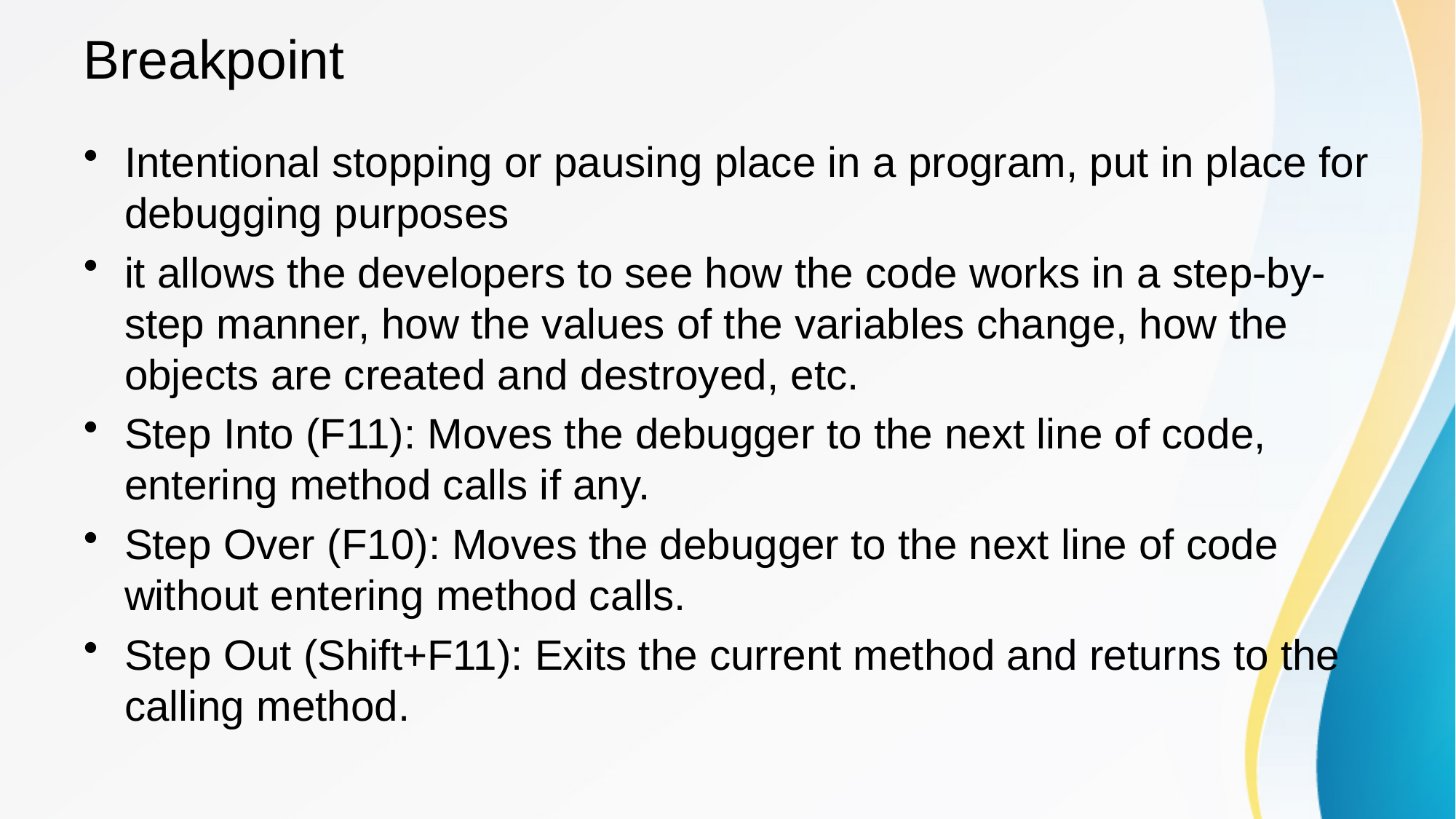

# Breakpoint
Intentional stopping or pausing place in a program, put in place for debugging purposes
it allows the developers to see how the code works in a step-by-step manner, how the values of the variables change, how the objects are created and destroyed, etc.
Step Into (F11): Moves the debugger to the next line of code, entering method calls if any.
Step Over (F10): Moves the debugger to the next line of code without entering method calls.
Step Out (Shift+F11): Exits the current method and returns to the calling method.